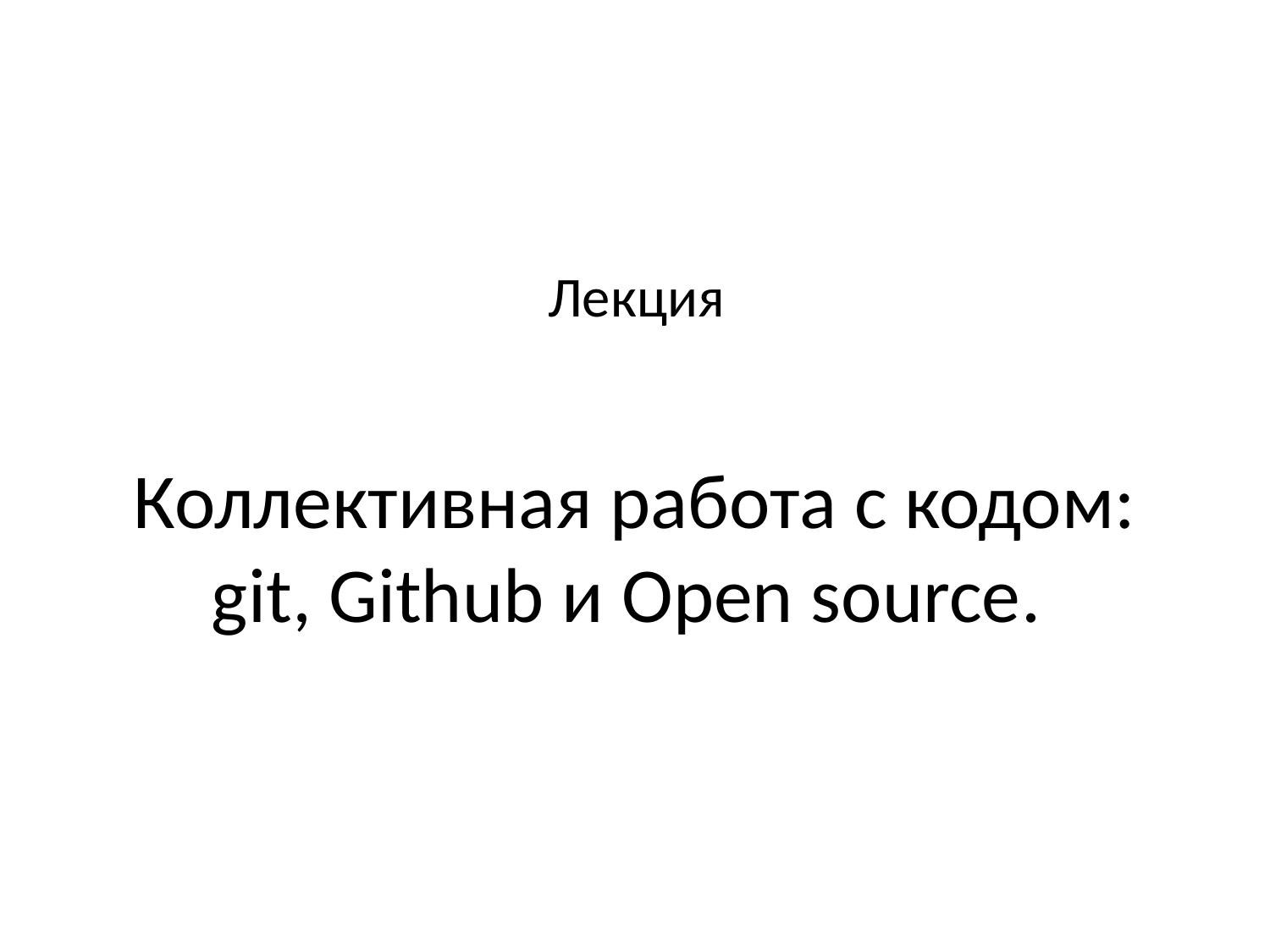

Лекция

Коллективная работа с кодом: git, Github и Open source.